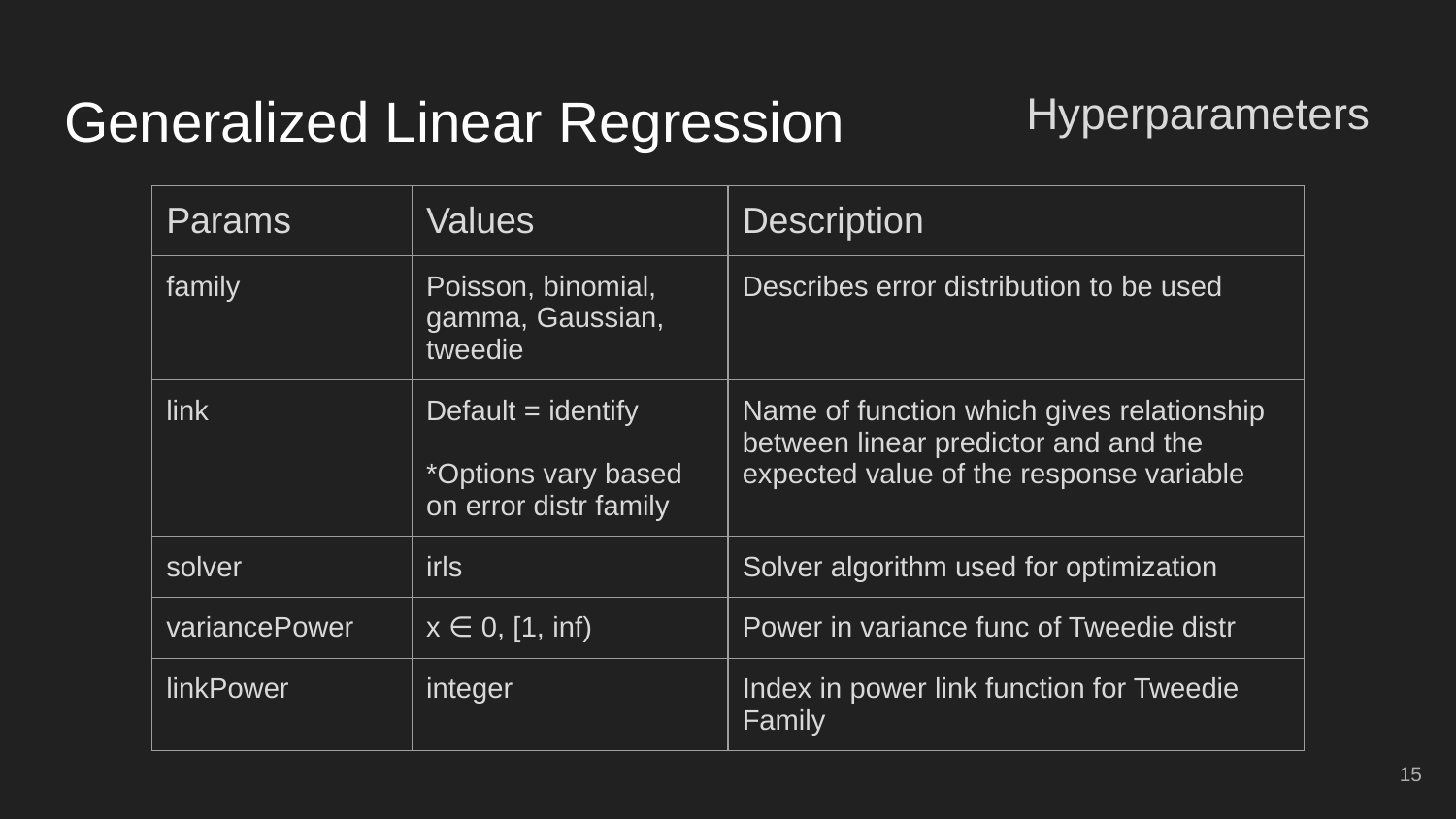

# Generalized Linear Regression
Hyperparameters
| Params | Values | Description |
| --- | --- | --- |
| family | Poisson, binomial, gamma, Gaussian, tweedie | Describes error distribution to be used |
| link | Default = identify \*Options vary based on error distr family | Name of function which gives relationship between linear predictor and and the expected value of the response variable |
| solver | irls | Solver algorithm used for optimization |
| variancePower | x ∈ 0, [1, inf) | Power in variance func of Tweedie distr |
| linkPower | integer | Index in power link function for Tweedie Family |
15